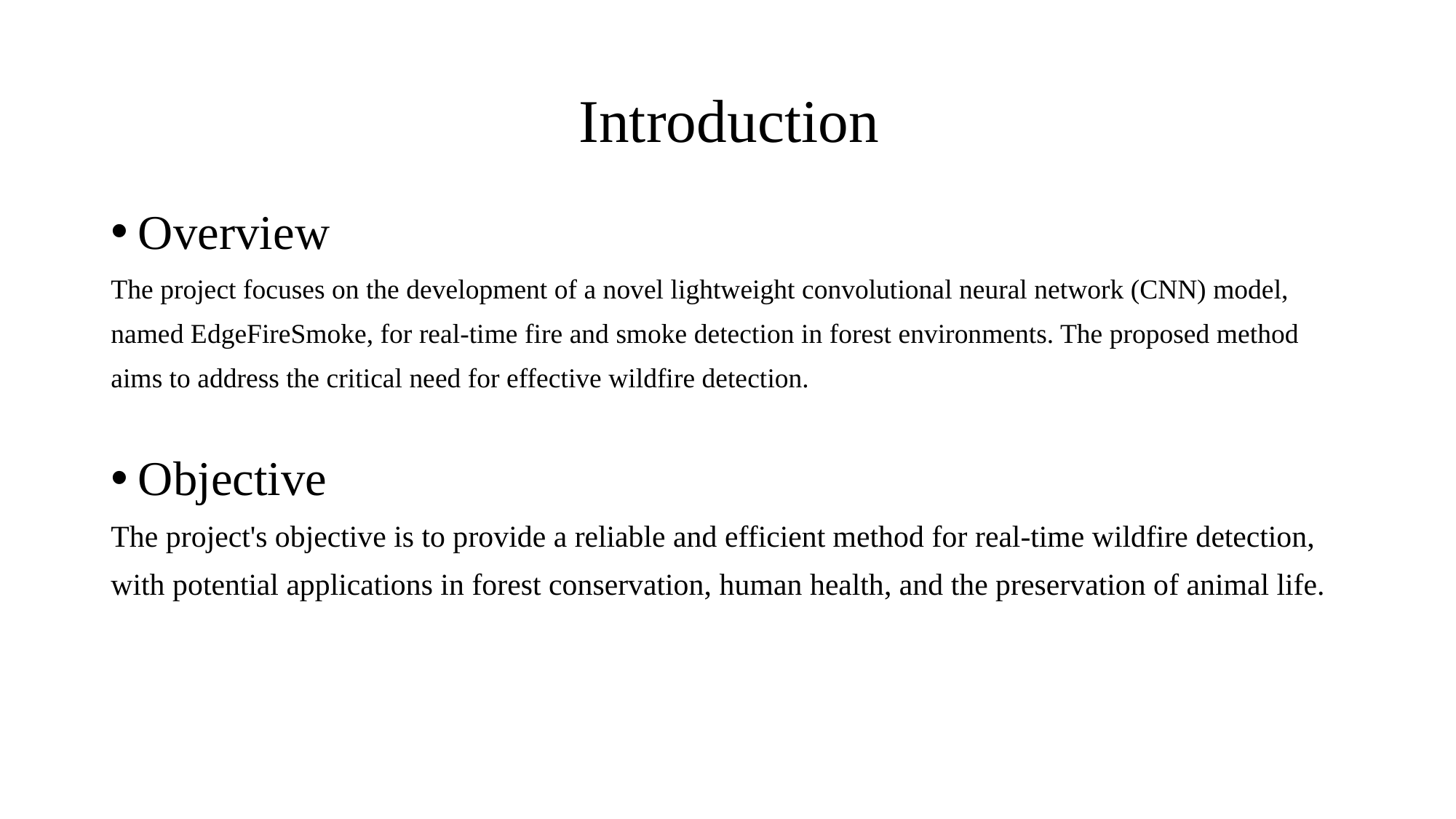

# Introduction
Overview
The project focuses on the development of a novel lightweight convolutional neural network (CNN) model,
named EdgeFireSmoke, for real-time fire and smoke detection in forest environments. The proposed method
aims to address the critical need for effective wildfire detection.

Objective
The project's objective is to provide a reliable and efficient method for real-time wildfire detection,
with potential applications in forest conservation, human health, and the preservation of animal life.